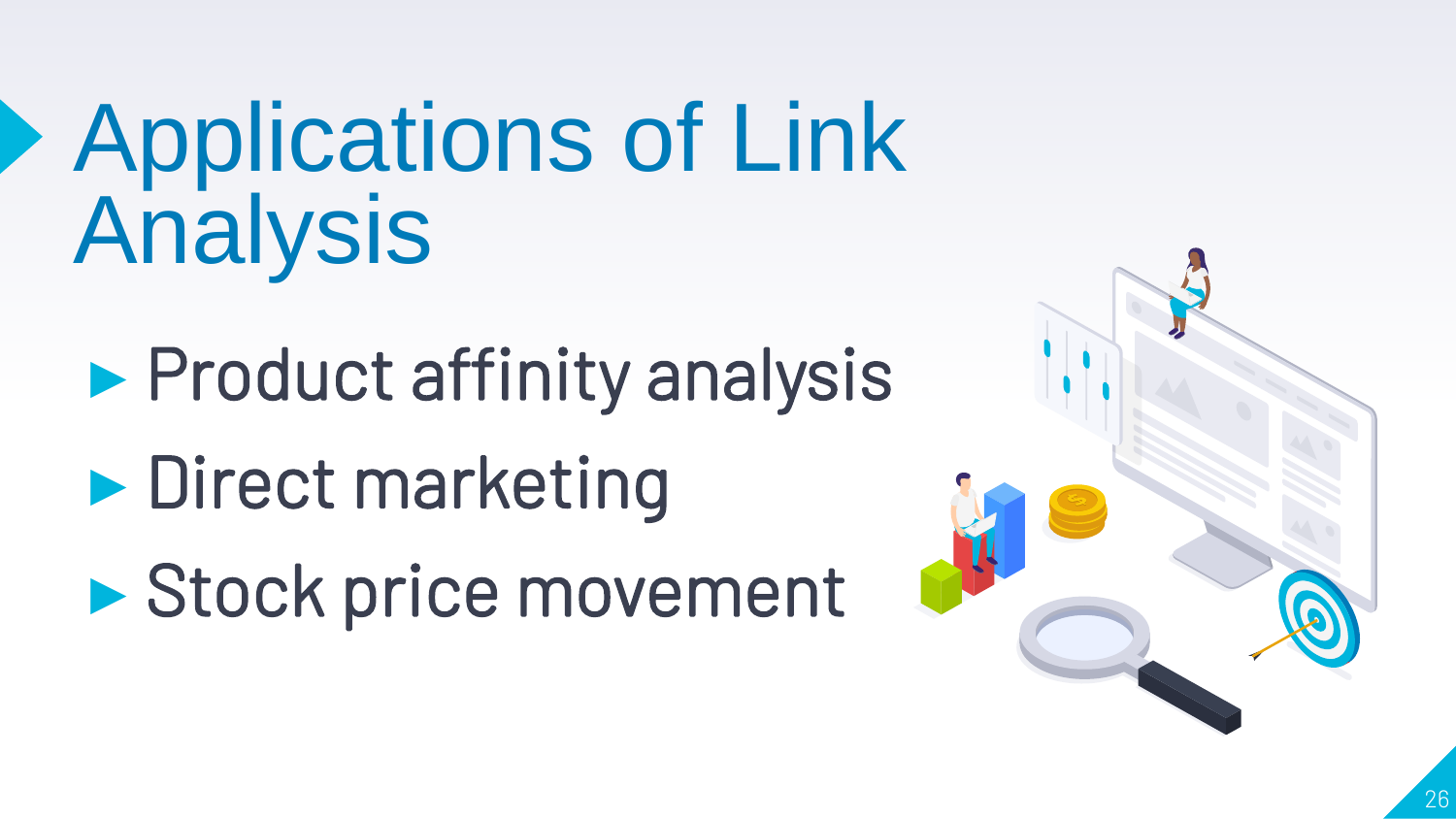

# Applications of Link Analysis

Product affinity analysis
Direct marketing
Stock price movement
26